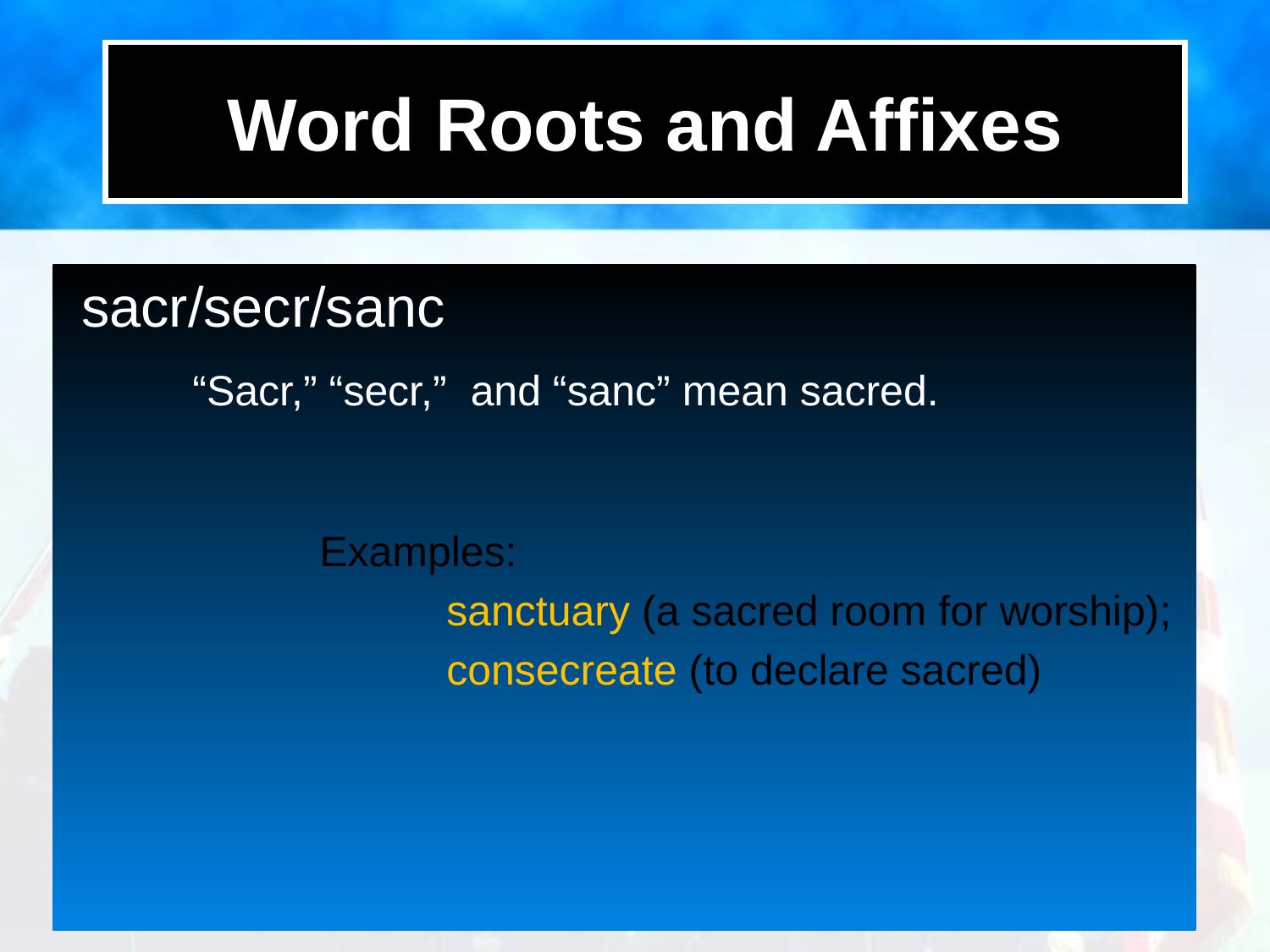

# Word Roots and Affixes
 sacr/secr/sanc
	“Sacr,” “secr,”  and “sanc” mean sacred.

		Examples:
			sanctuary (a sacred room for worship);
			consecreate (to declare sacred)